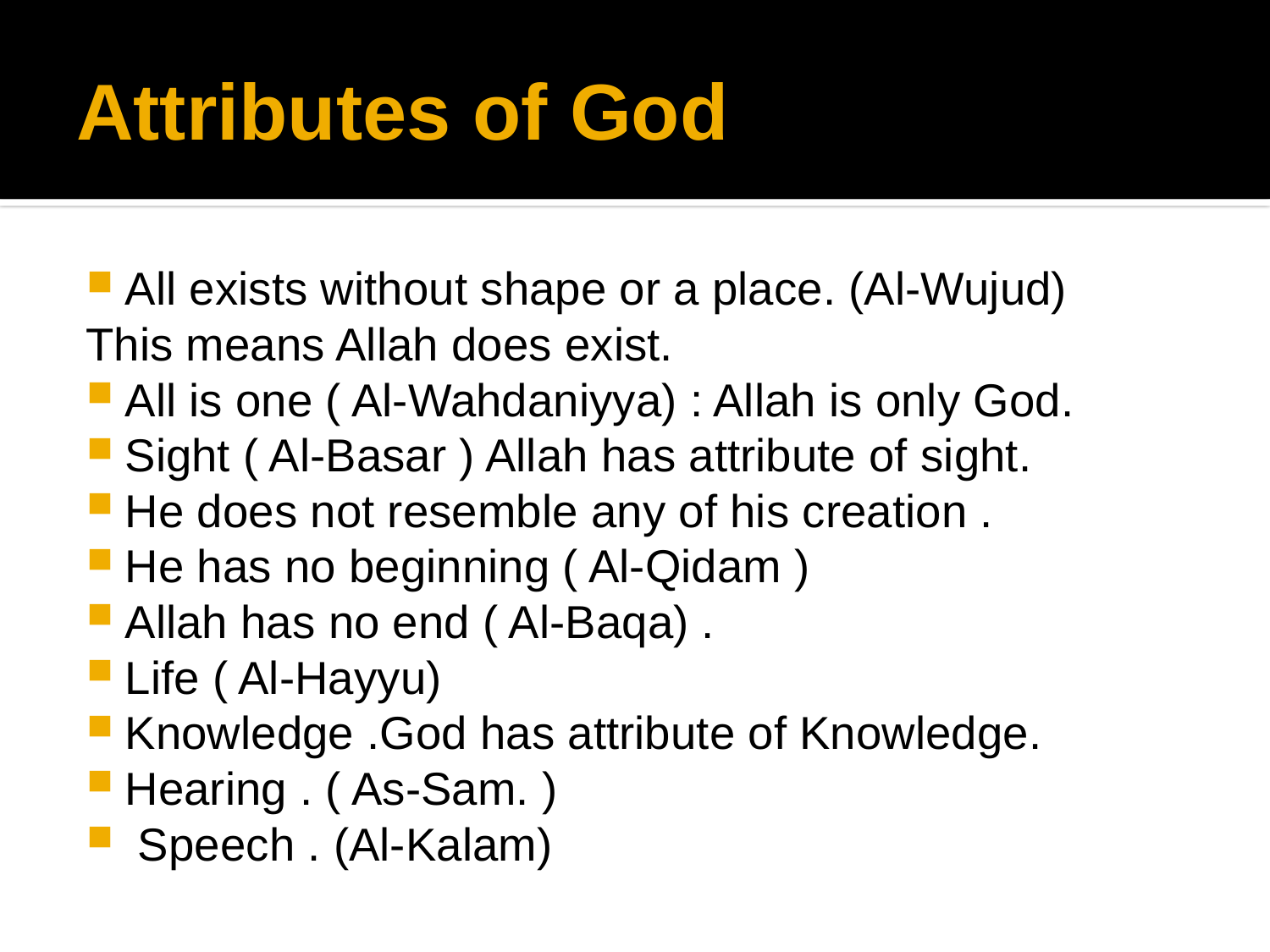

# Attributes of God
All exists without shape or a place. (Al-Wujud)
This means Allah does exist.
All is one ( Al-Wahdaniyya) : Allah is only God.
Sight ( Al-Basar ) Allah has attribute of sight.
He does not resemble any of his creation .
He has no beginning ( Al-Qidam )
Allah has no end ( Al-Baqa) .
Life ( Al-Hayyu)
Knowledge .God has attribute of Knowledge.
Hearing . ( As-Sam. )
 Speech . (Al-Kalam)